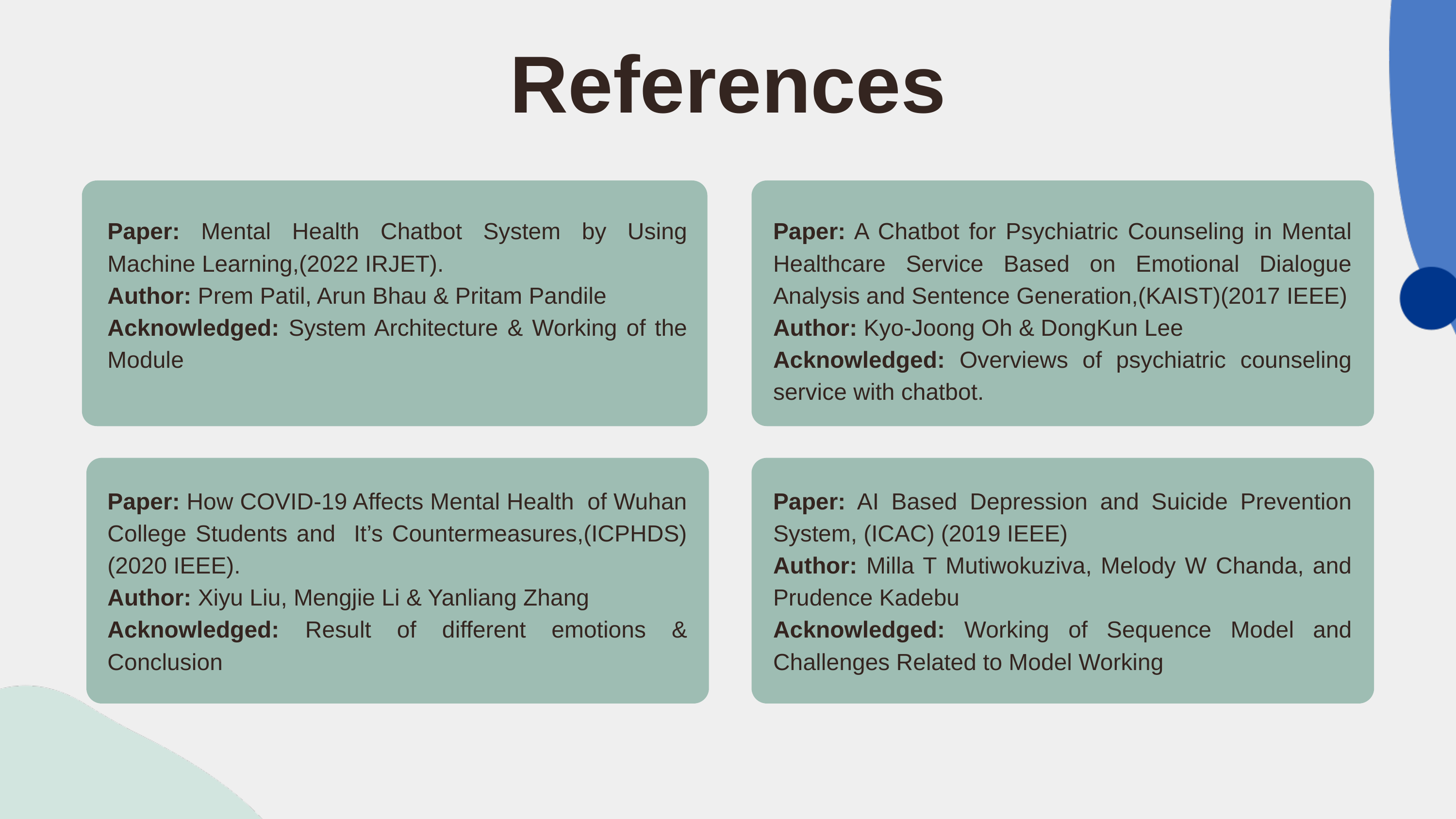

References

Paper: Mental Health Chatbot System by Using Machine Learning,(2022 IRJET).
Author: Prem Patil, Arun Bhau & Pritam Pandile
Acknowledged: System Architecture & Working of the Module
Paper: A Chatbot for Psychiatric Counseling in Mental Healthcare Service Based on Emotional Dialogue Analysis and Sentence Generation,(KAIST)(2017 IEEE)
Author: Kyo-Joong Oh & DongKun Lee
Acknowledged: Overviews of psychiatric counseling service with chatbot.

Paper: How COVID-19 Affects Mental Health  of Wuhan College Students and  It’s Countermeasures,(ICPHDS)(2020 IEEE).
Author: Xiyu Liu, Mengjie Li & Yanliang Zhang
Acknowledged: Result of different emotions & Conclusion
Paper: AI Based Depression and Suicide Prevention System, (ICAC) (2019 IEEE)
Author: Milla T Mutiwokuziva, Melody W Chanda, and Prudence Kadebu
Acknowledged: Working of Sequence Model and Challenges Related to Model Working